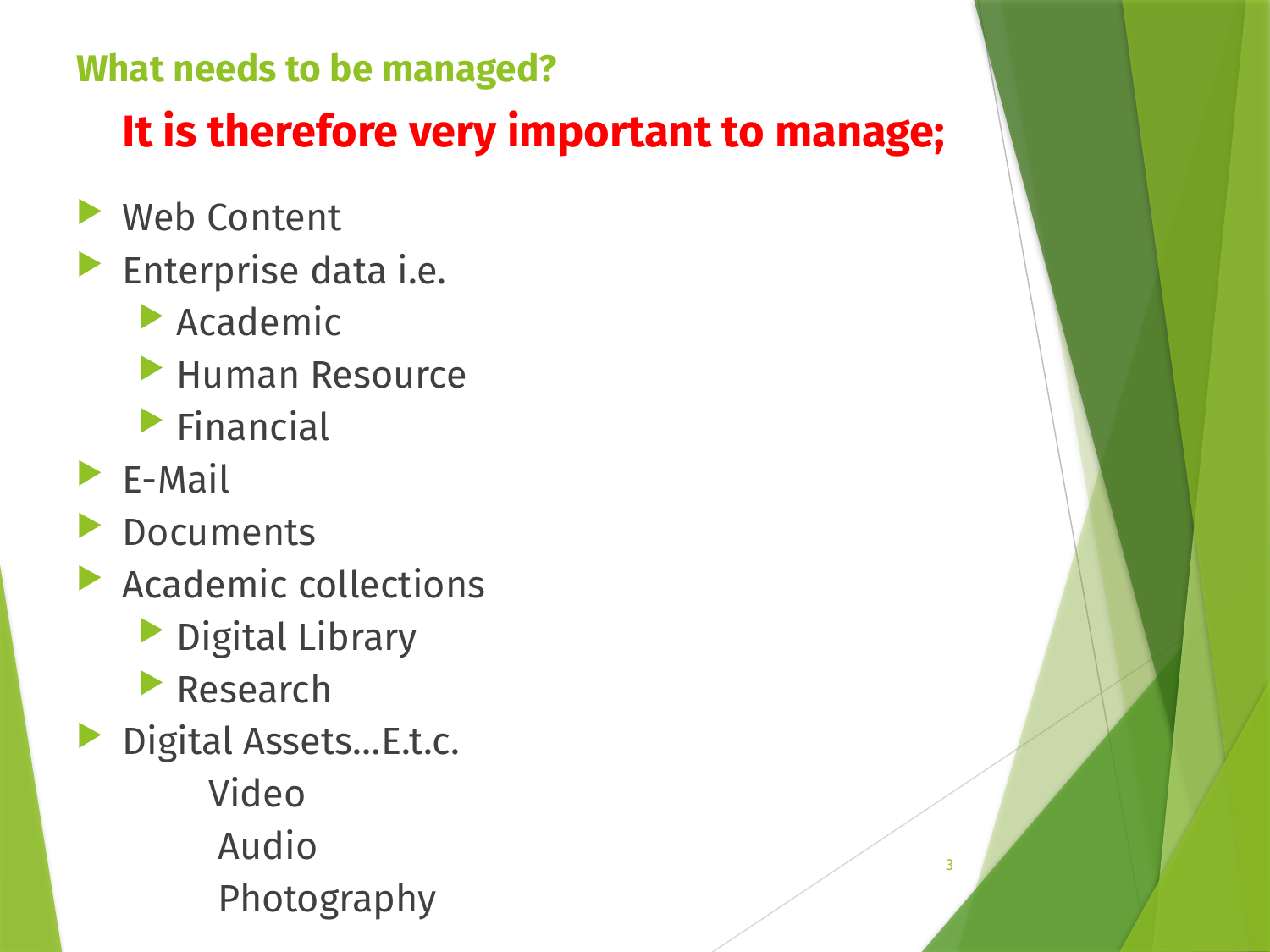

# What needs to be managed?
	It is therefore very important to manage;

Web Content
Enterprise data i.e.
Academic
Human Resource
Financial
E-Mail
Documents
Academic collections
Digital Library
Research
Digital Assets…E.t.c.
             Video
              Audio
              Photography

3